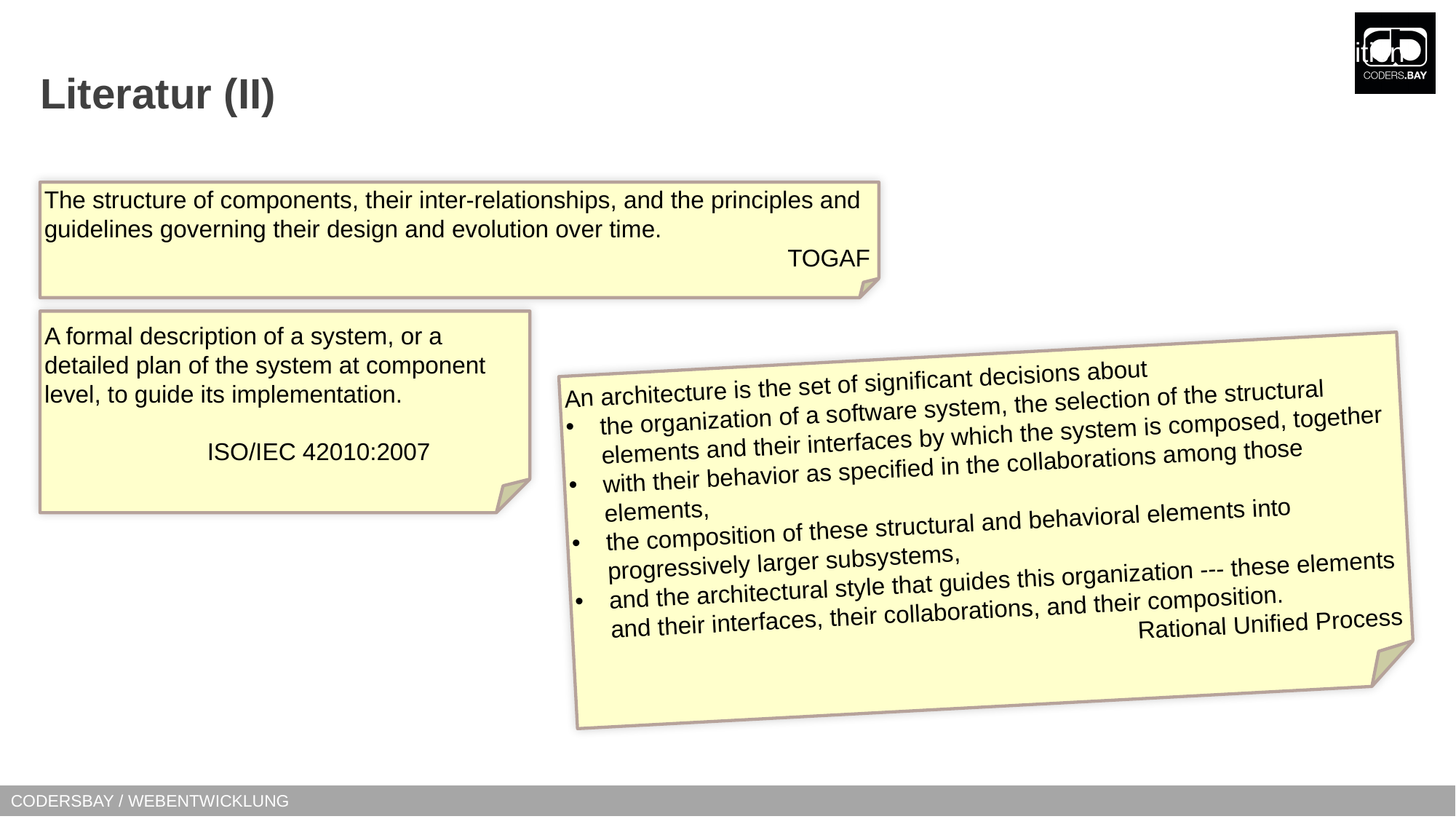

Definition
# Literatur (II)
The structure of components, their inter-relationships, and the principles and guidelines governing their design and evolution over time.
TOGAF
A formal description of a system, or a detailed plan of the system at component level, to guide its implementation.
					        ISO/IEC 42010:2007
An architecture is the set of significant decisions about
the organization of a software system, the selection of the structural elements and their interfaces by which the system is composed, together
with their behavior as specified in the collaborations among those elements,
the composition of these structural and behavioral elements into progressively larger subsystems,
and the architectural style that guides this organization --- these elements and their interfaces, their collaborations, and their composition.
Rational Unified Process